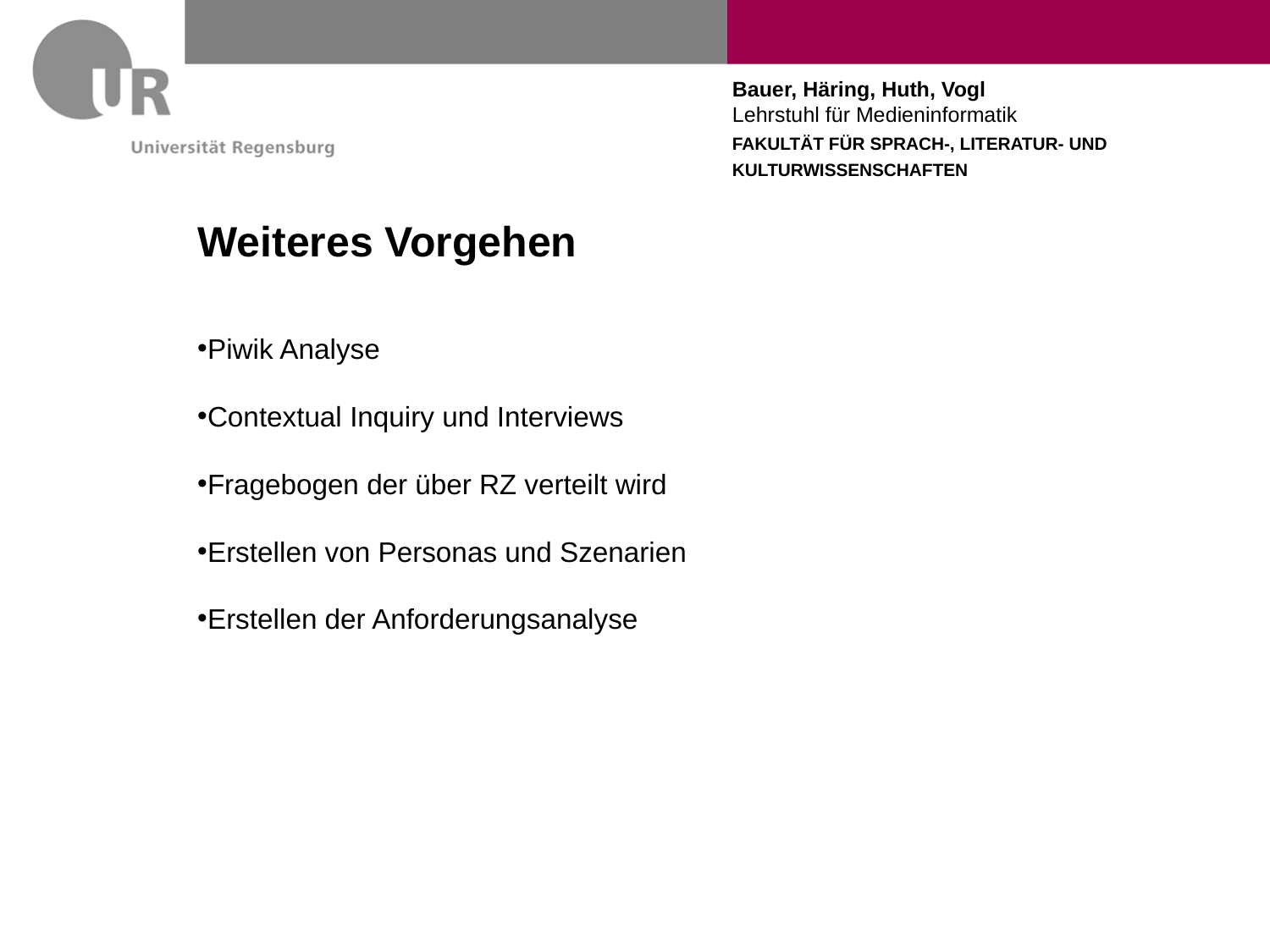

# Weiteres Vorgehen
Piwik Analyse

Contextual Inquiry und Interviews

Fragebogen der über RZ verteilt wird

Erstellen von Personas und Szenarien

Erstellen der Anforderungsanalyse